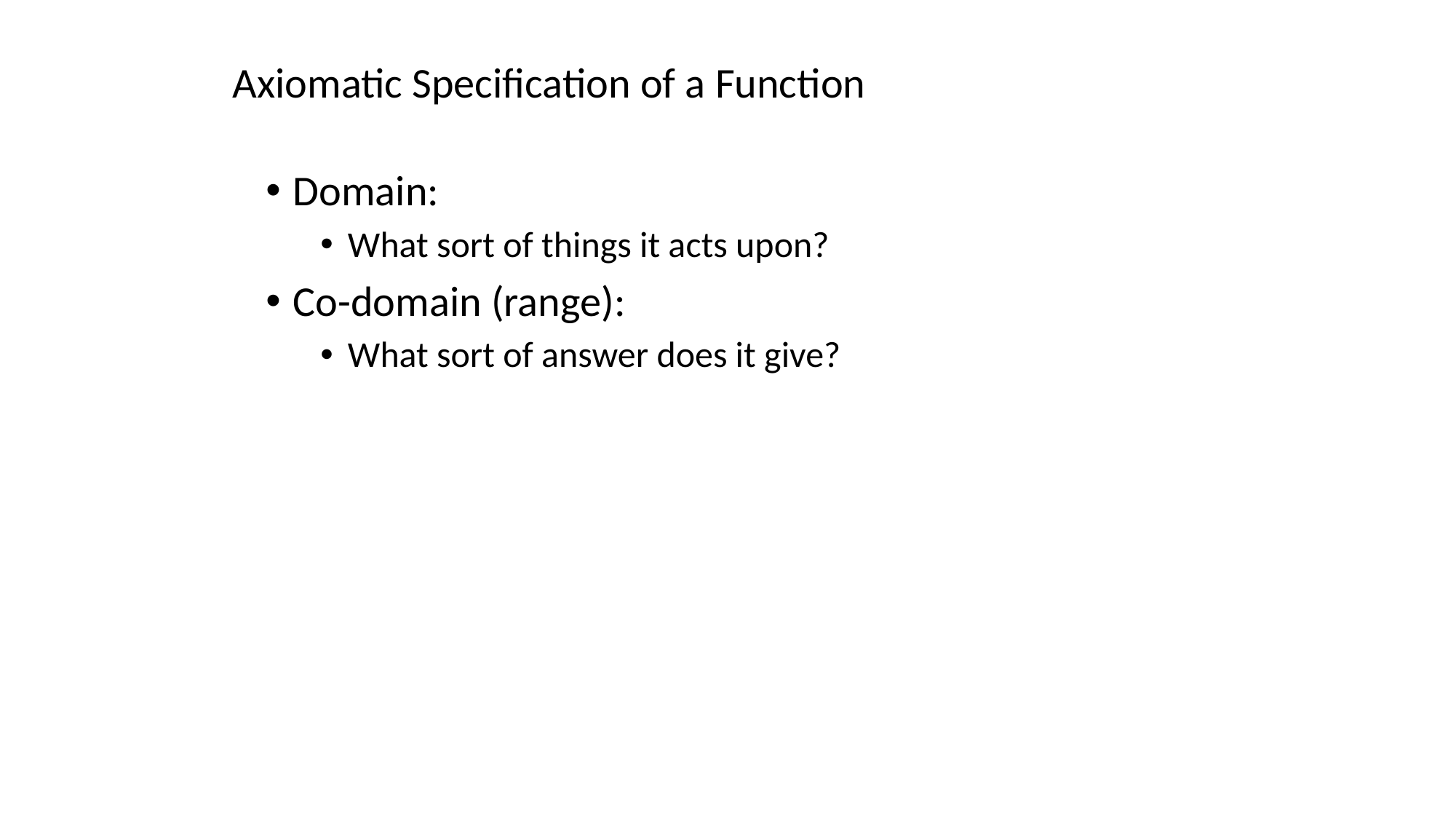

# Axiomatic Specification of a Function
Domain:
What sort of things it acts upon?
Co-domain (range):
What sort of answer does it give?